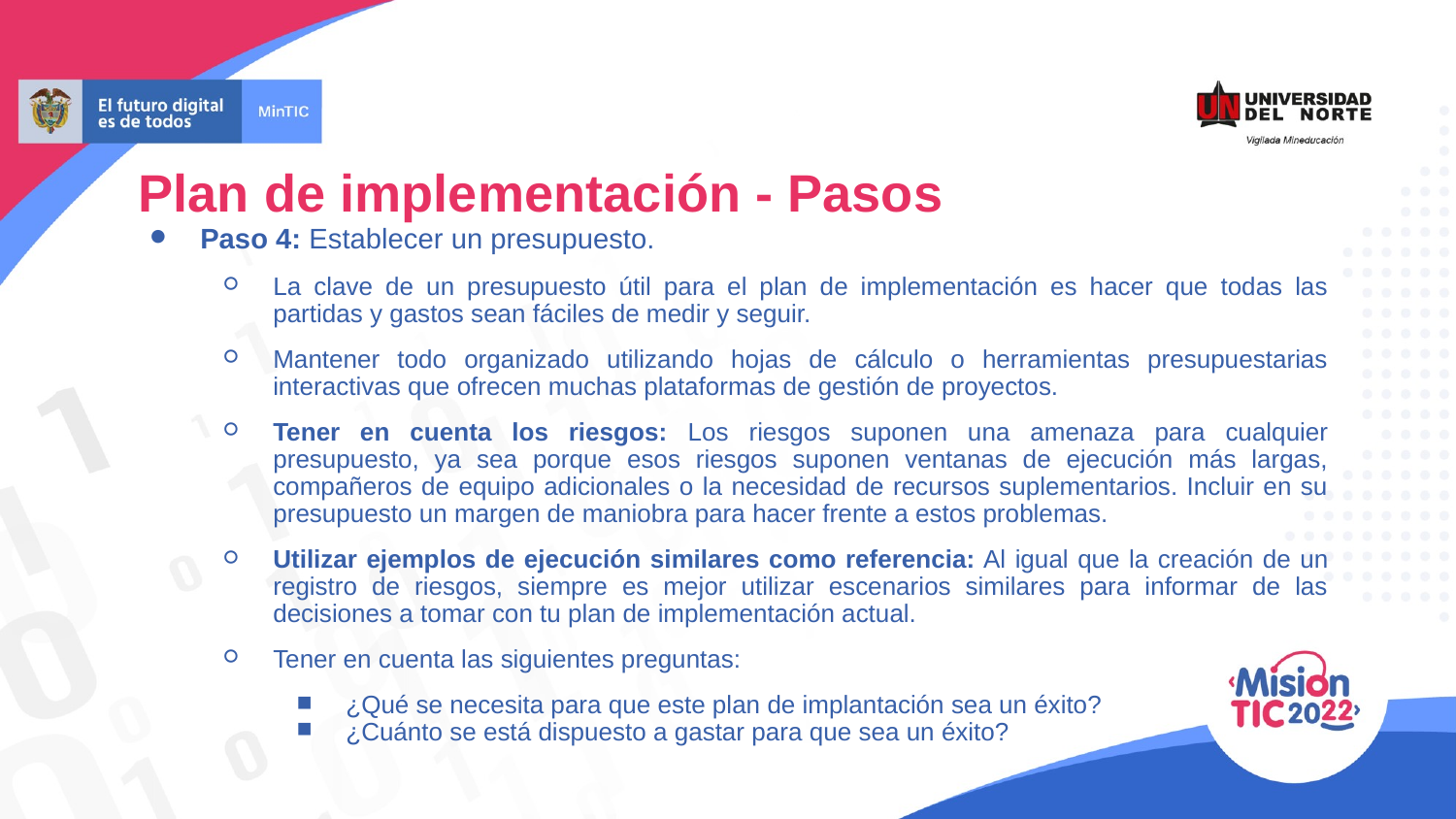

Plan de implementación - Pasos
Paso 4: Establecer un presupuesto.
La clave de un presupuesto útil para el plan de implementación es hacer que todas las partidas y gastos sean fáciles de medir y seguir.
Mantener todo organizado utilizando hojas de cálculo o herramientas presupuestarias interactivas que ofrecen muchas plataformas de gestión de proyectos.
Tener en cuenta los riesgos: Los riesgos suponen una amenaza para cualquier presupuesto, ya sea porque esos riesgos suponen ventanas de ejecución más largas, compañeros de equipo adicionales o la necesidad de recursos suplementarios. Incluir en su presupuesto un margen de maniobra para hacer frente a estos problemas.
Utilizar ejemplos de ejecución similares como referencia: Al igual que la creación de un registro de riesgos, siempre es mejor utilizar escenarios similares para informar de las decisiones a tomar con tu plan de implementación actual.
Tener en cuenta las siguientes preguntas:
¿Qué se necesita para que este plan de implantación sea un éxito?
¿Cuánto se está dispuesto a gastar para que sea un éxito?